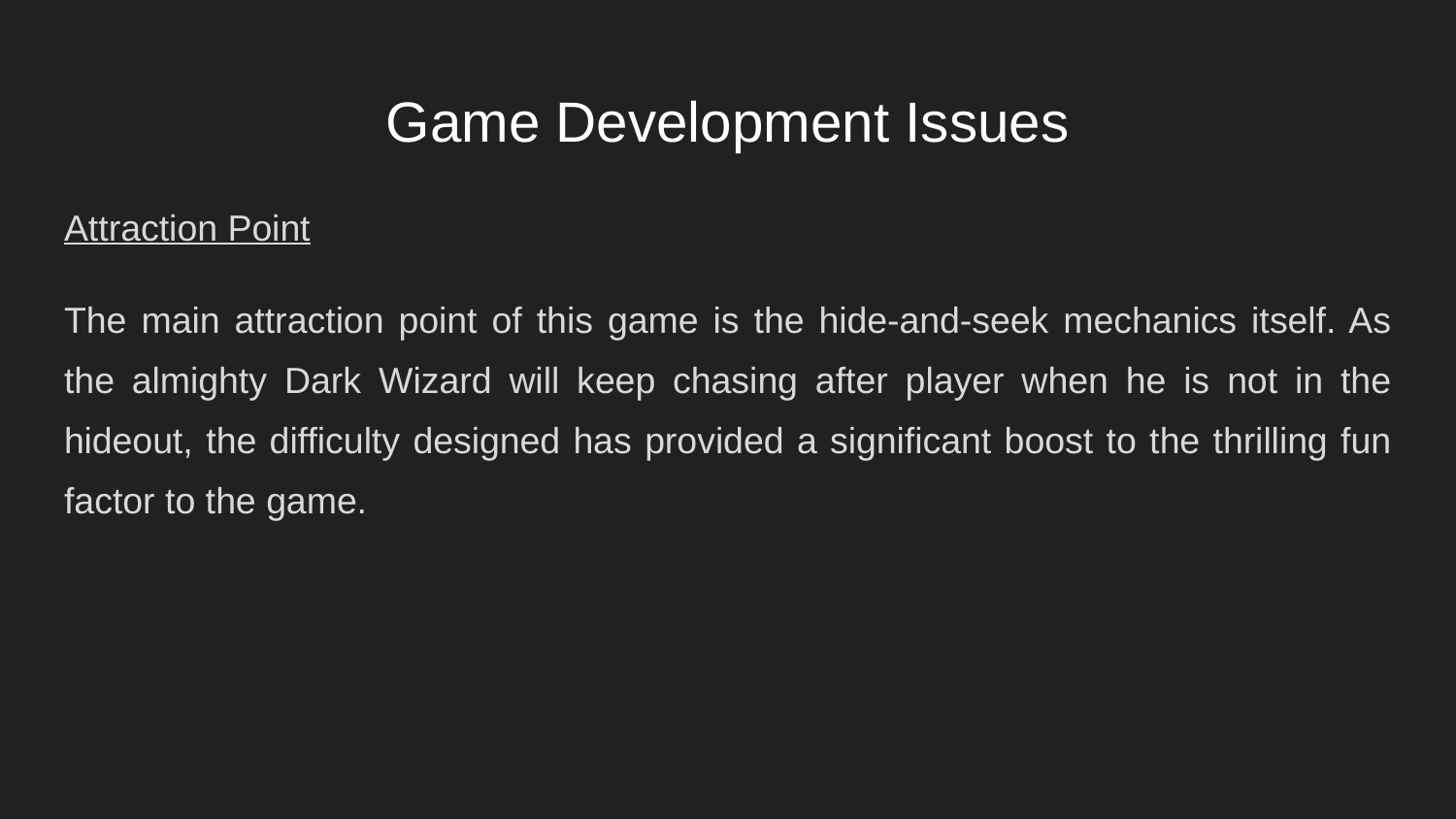

# Game Development Issues
Attraction Point
The main attraction point of this game is the hide-and-seek mechanics itself. As the almighty Dark Wizard will keep chasing after player when he is not in the hideout, the difficulty designed has provided a significant boost to the thrilling fun factor to the game.